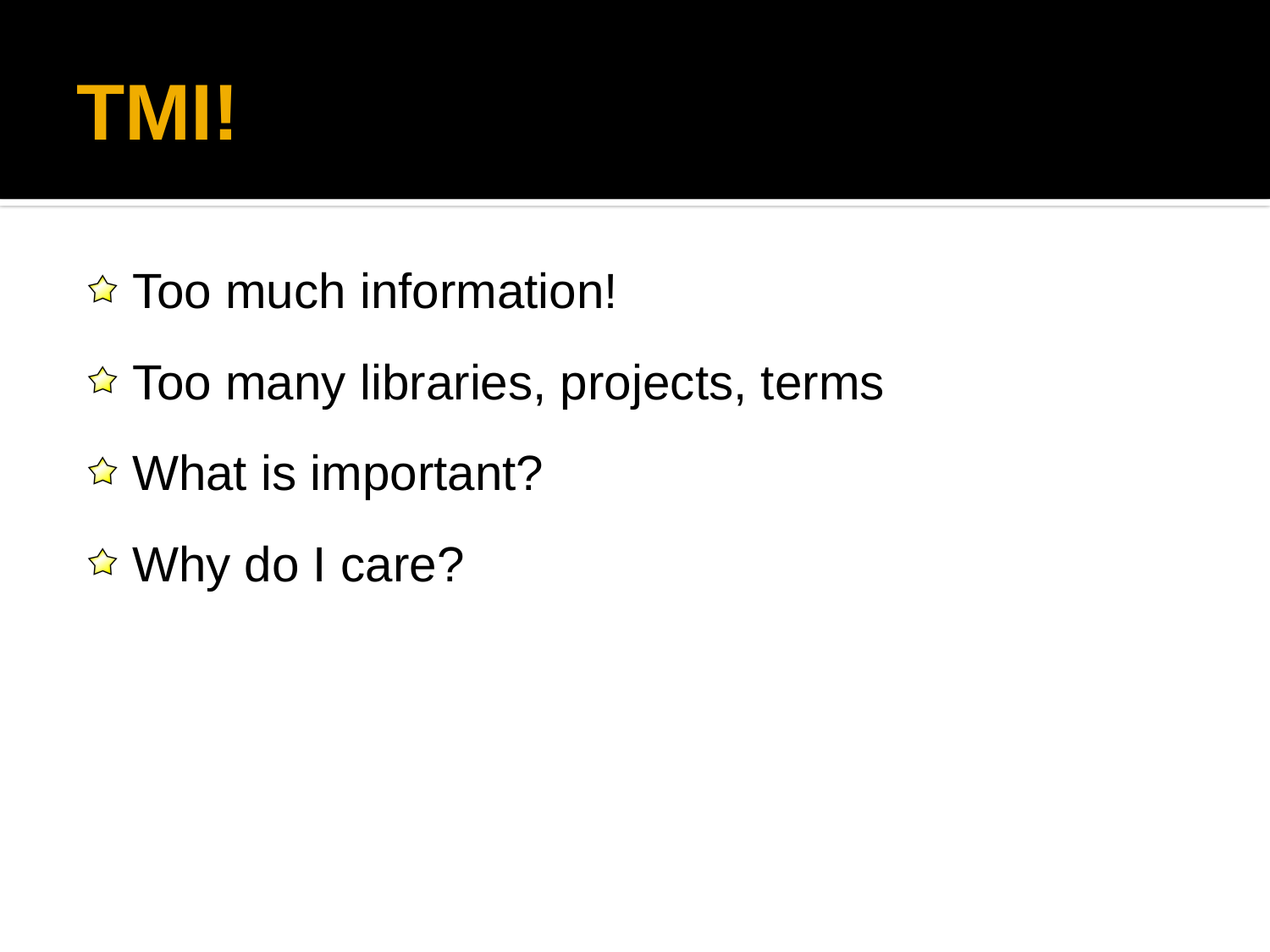

# TMI!
Too much information!
Too many libraries, projects, terms
What is important?
Why do I care?